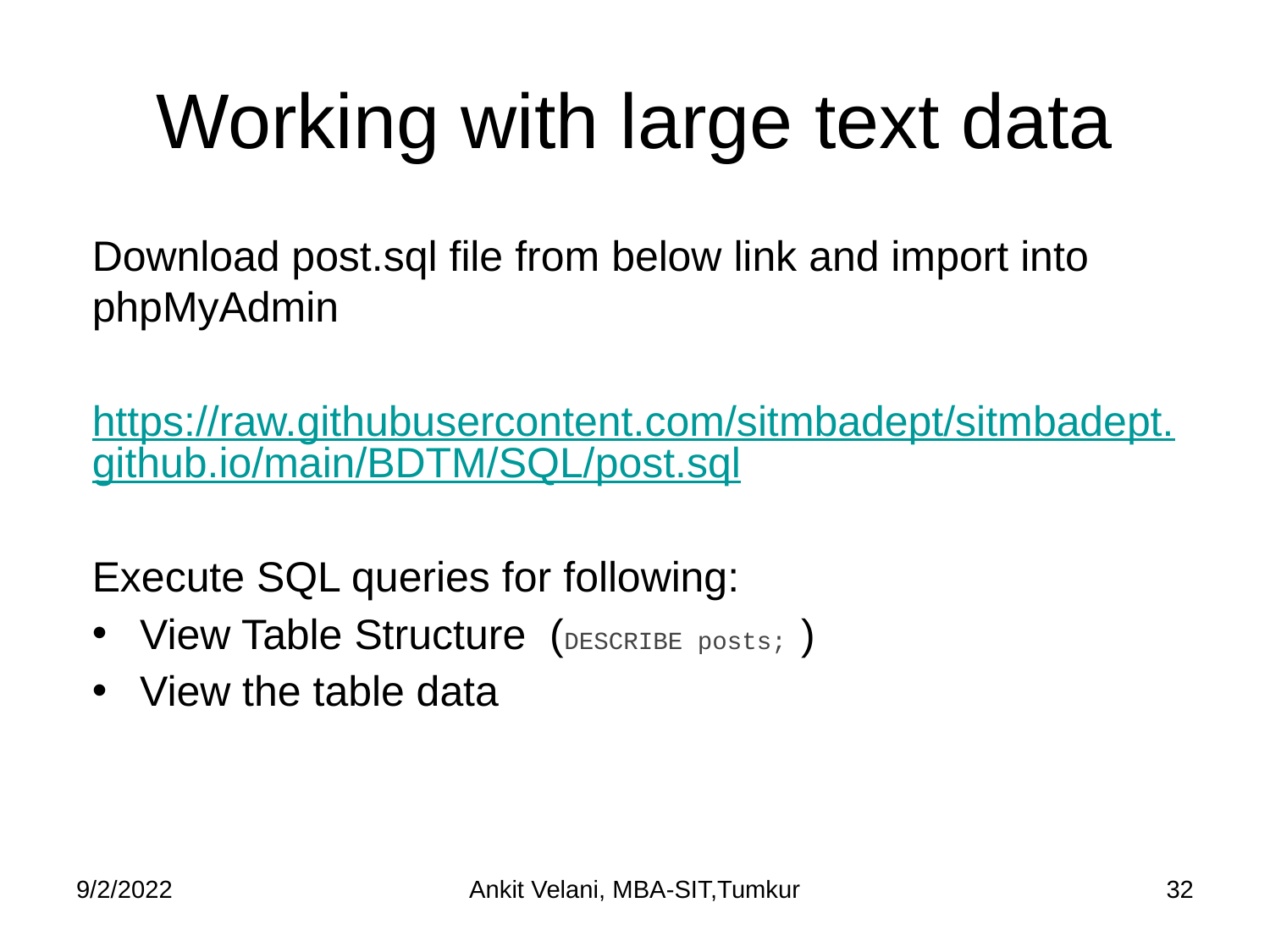

# Working with large text data
Download post.sql file from below link and import into phpMyAdmin

https://raw.githubusercontent.com/sitmbadept/sitmbadept.github.io/main/BDTM/SQL/post.sql

Execute SQL queries for following:
View Table Structure  (DESCRIBE posts; )
View the table data
9/2/2022
Ankit Velani, MBA-SIT,Tumkur
32